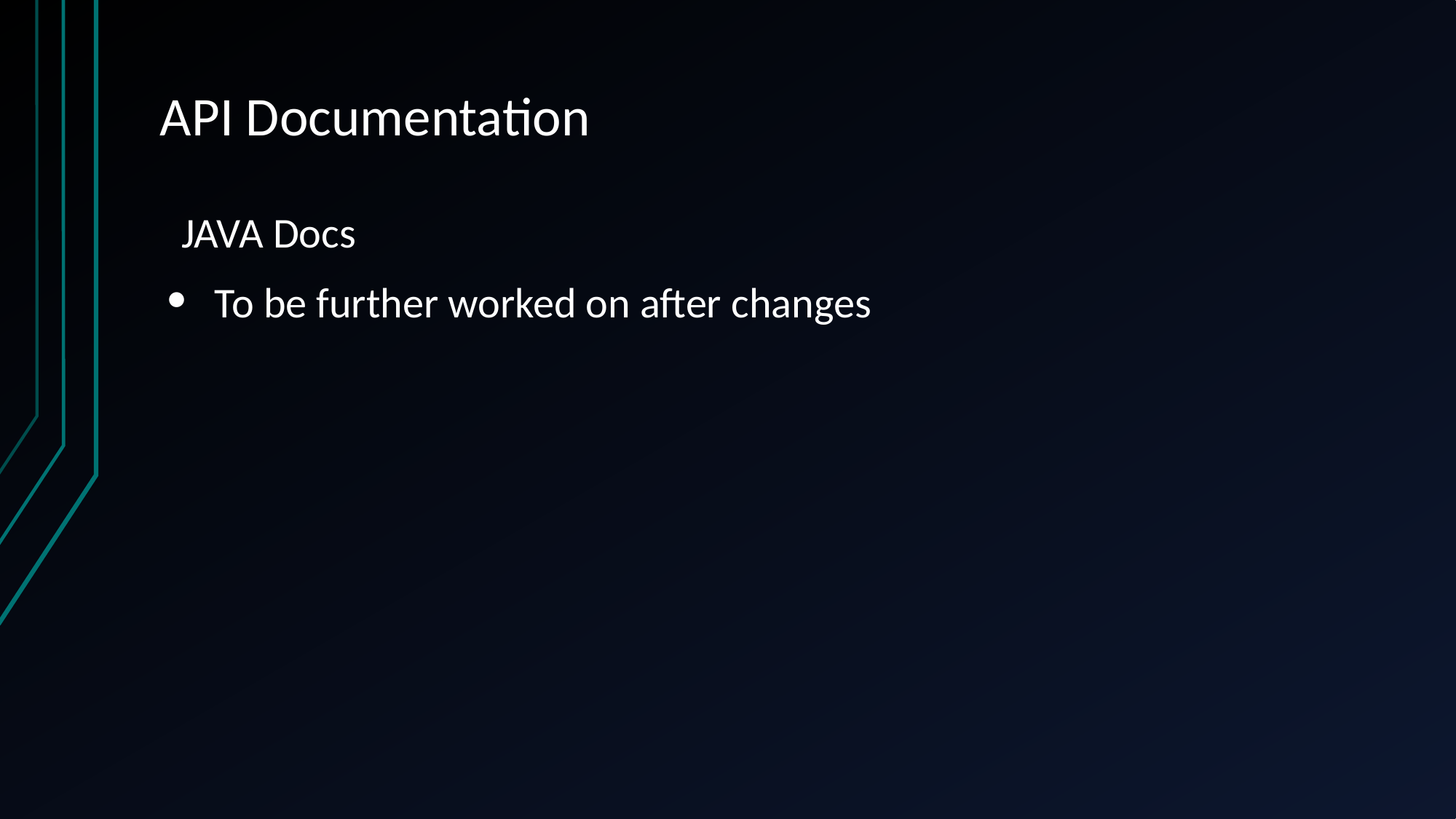

# API Documentation
JAVA Docs
To be further worked on after changes